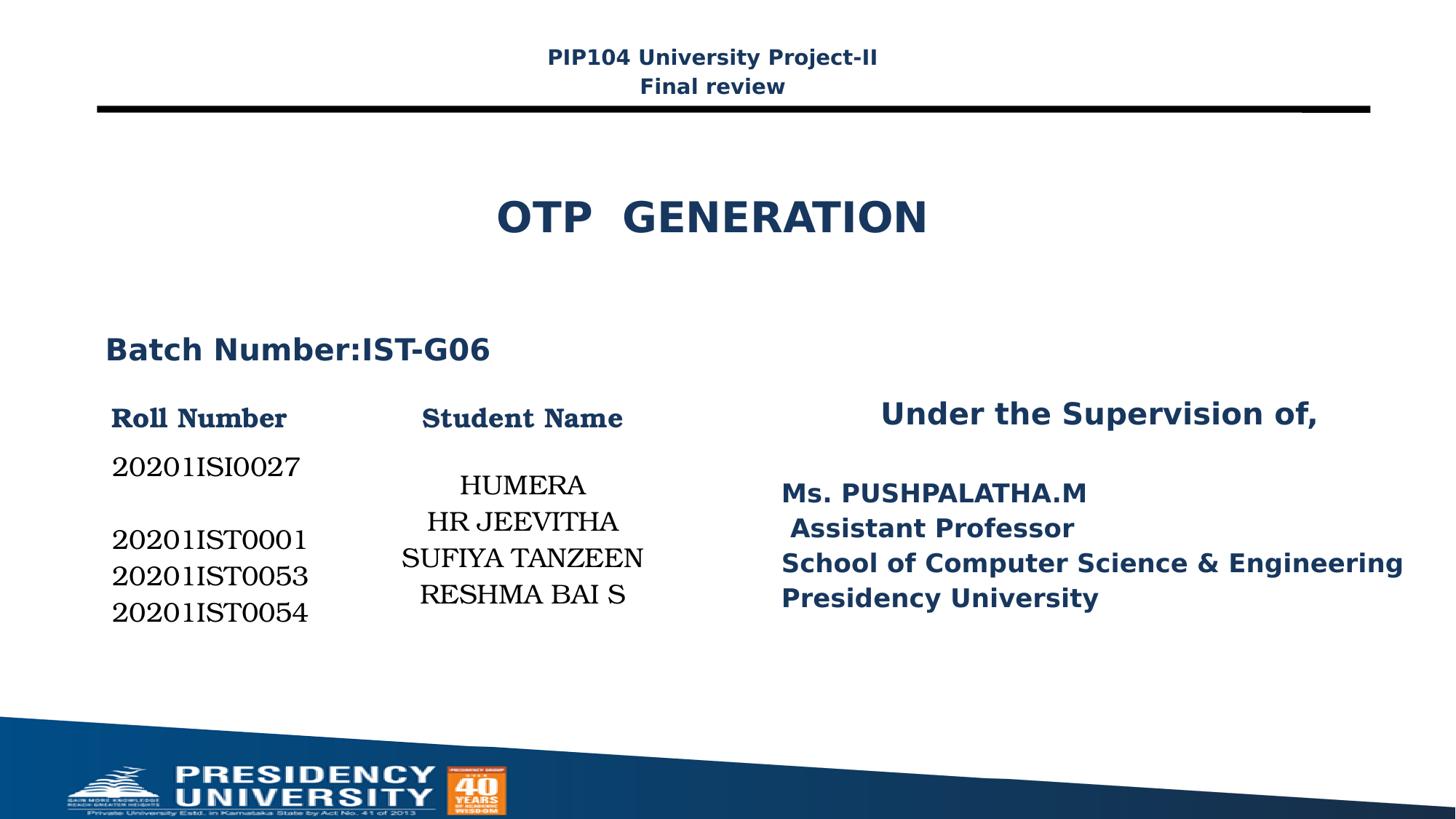

PIP104 University Project-II
Final review
# OTP  GENERATION
Batch Number:IST-G06

Under the Supervision of,

Ms. PUSHPALATHA.M
 Assistant Professor
School of Computer Science & Engineering
Presidency University

| Roll Number | Student Name |
| --- | --- |
| 20201ISI0027 20201IST0001 20201IST0053 20201IST0054 | HUMERA HR JEEVITHA SUFIYA TANZEEN RESHMA BAI S |
|  |  |
|  |  |
|  |  |
|  |  |